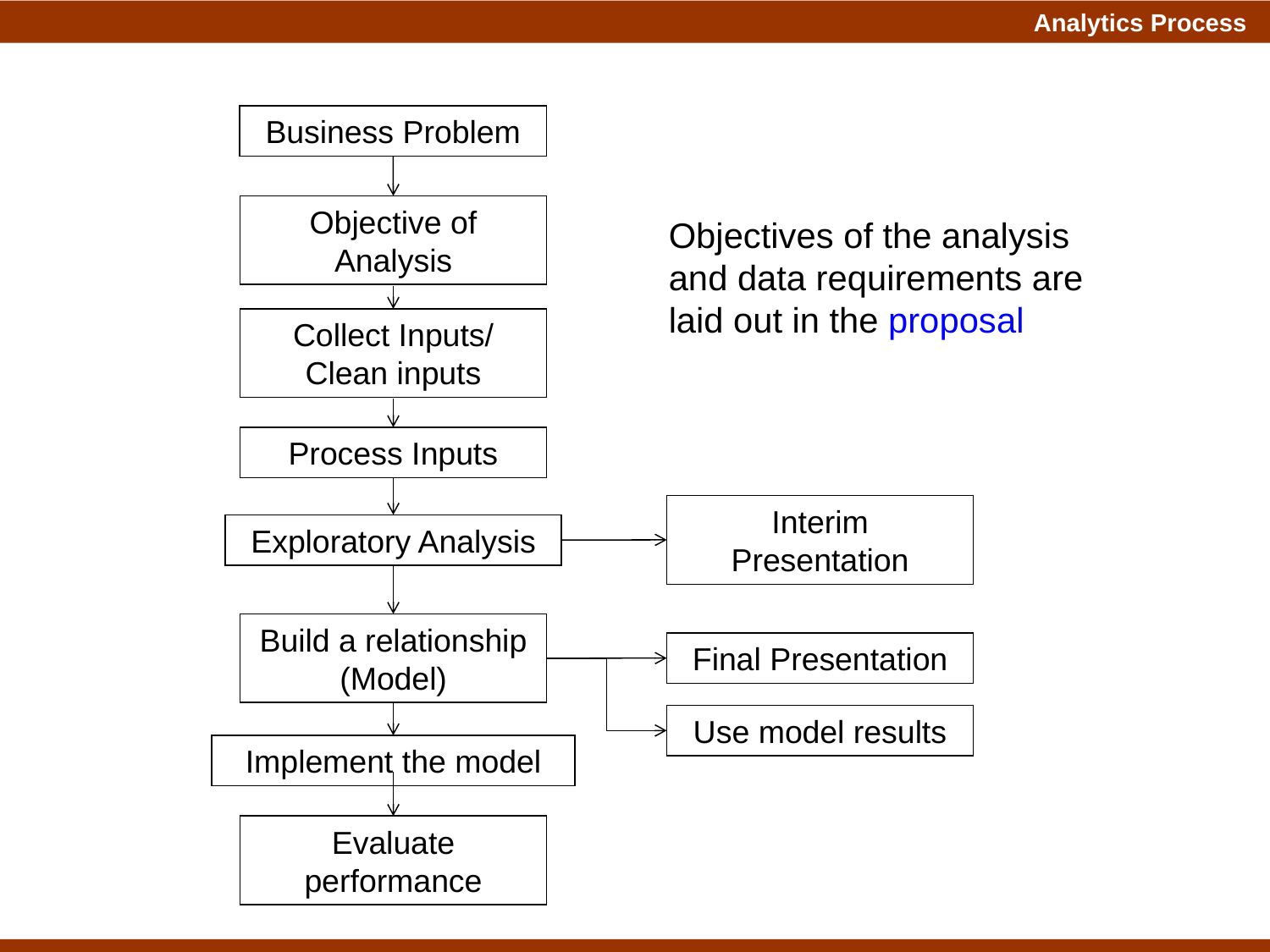

Business Problem
Objective of Analysis
Objectives of the analysis and data requirements are laid out in the proposal
Collect Inputs/ Clean inputs
Process Inputs
Interim Presentation
Exploratory Analysis
Build a relationship (Model)
Final Presentation
Use model results
Implement the model
Evaluate performance